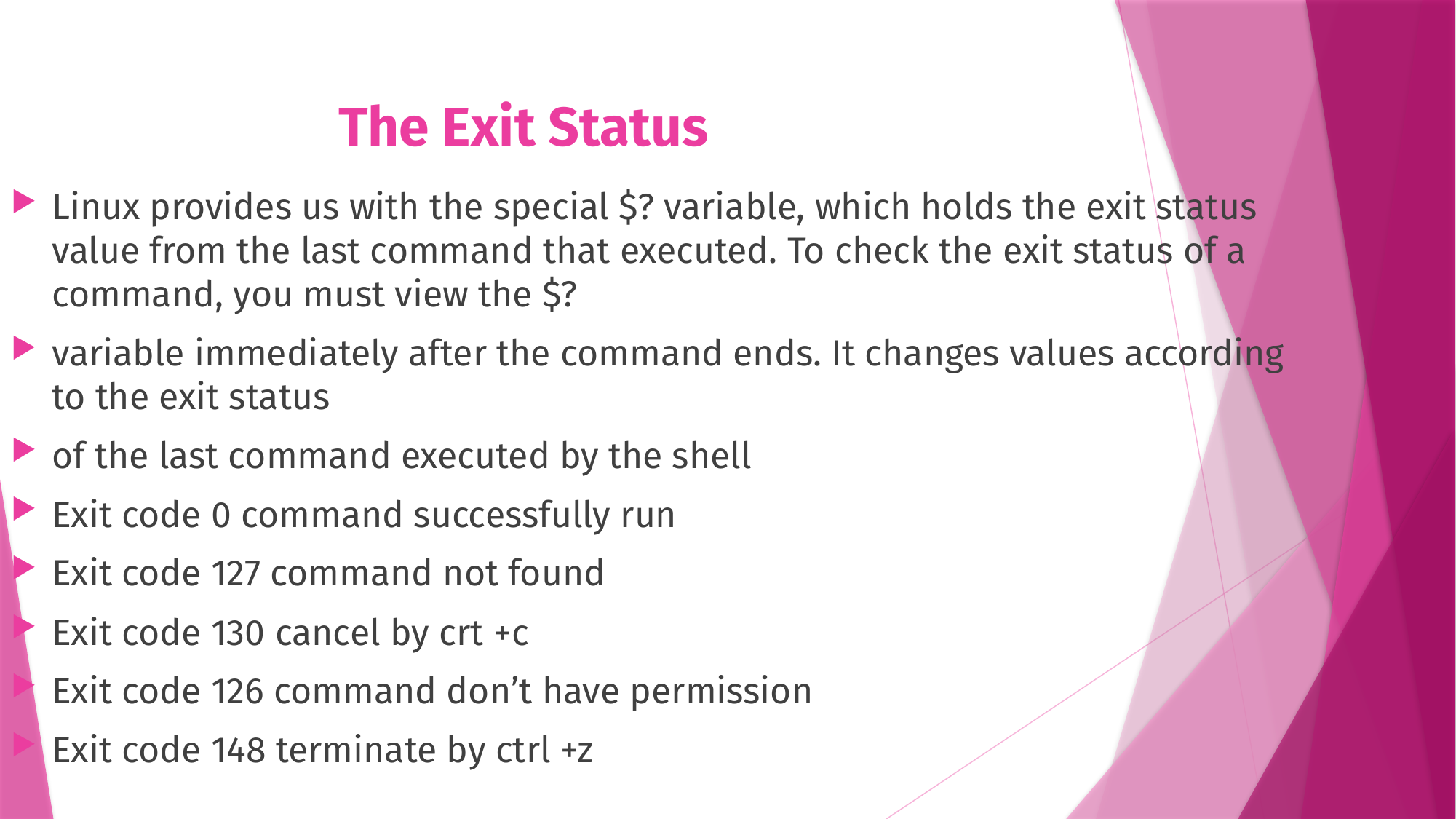

# The Exit Status
Linux provides us with the special $? variable, which holds the exit status value from the last command that executed. To check the exit status of a command, you must view the $?
variable immediately after the command ends. It changes values according to the exit status
of the last command executed by the shell
Exit code 0 command successfully run
Exit code 127 command not found
Exit code 130 cancel by crt +c
Exit code 126 command don’t have permission
Exit code 148 terminate by ctrl +z